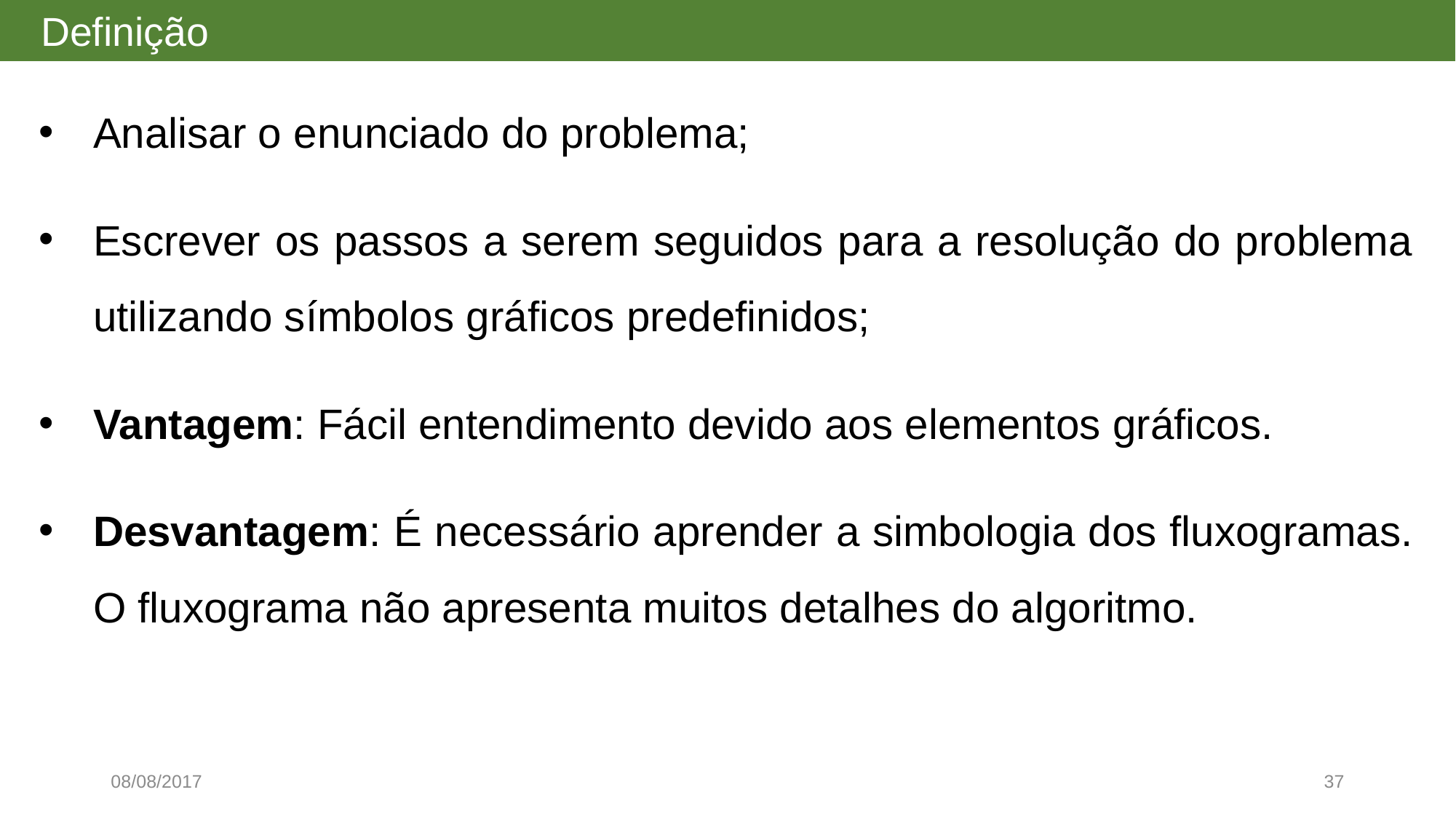

# Definição
Analisar o enunciado do problema;
Escrever os passos a serem seguidos para a resolução do problema utilizando símbolos gráficos predefinidos;
Vantagem: Fácil entendimento devido aos elementos gráficos.
Desvantagem: É necessário aprender a simbologia dos fluxogramas. O fluxograma não apresenta muitos detalhes do algoritmo.
08/08/2017
37